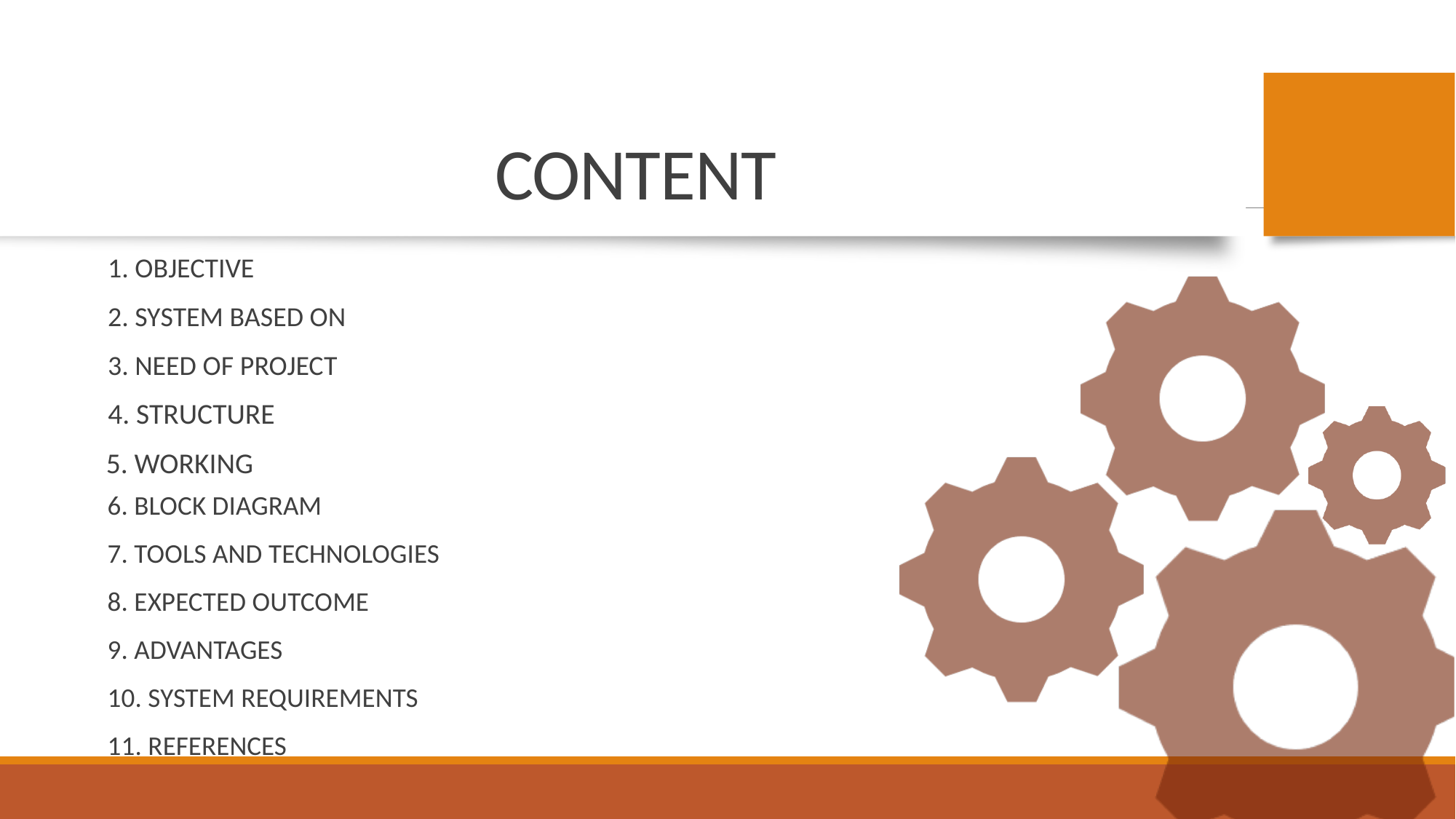

# CONTENT
1. OBJECTIVE
2. SYSTEM BASED ON
3. NEED OF PROJECT
4. STRUCTURE

5. WORKING
6. BLOCK DIAGRAM
7. TOOLS AND TECHNOLOGIES
8. EXPECTED OUTCOME
9. ADVANTAGES
10. SYSTEM REQUIREMENTS
11. REFERENCES